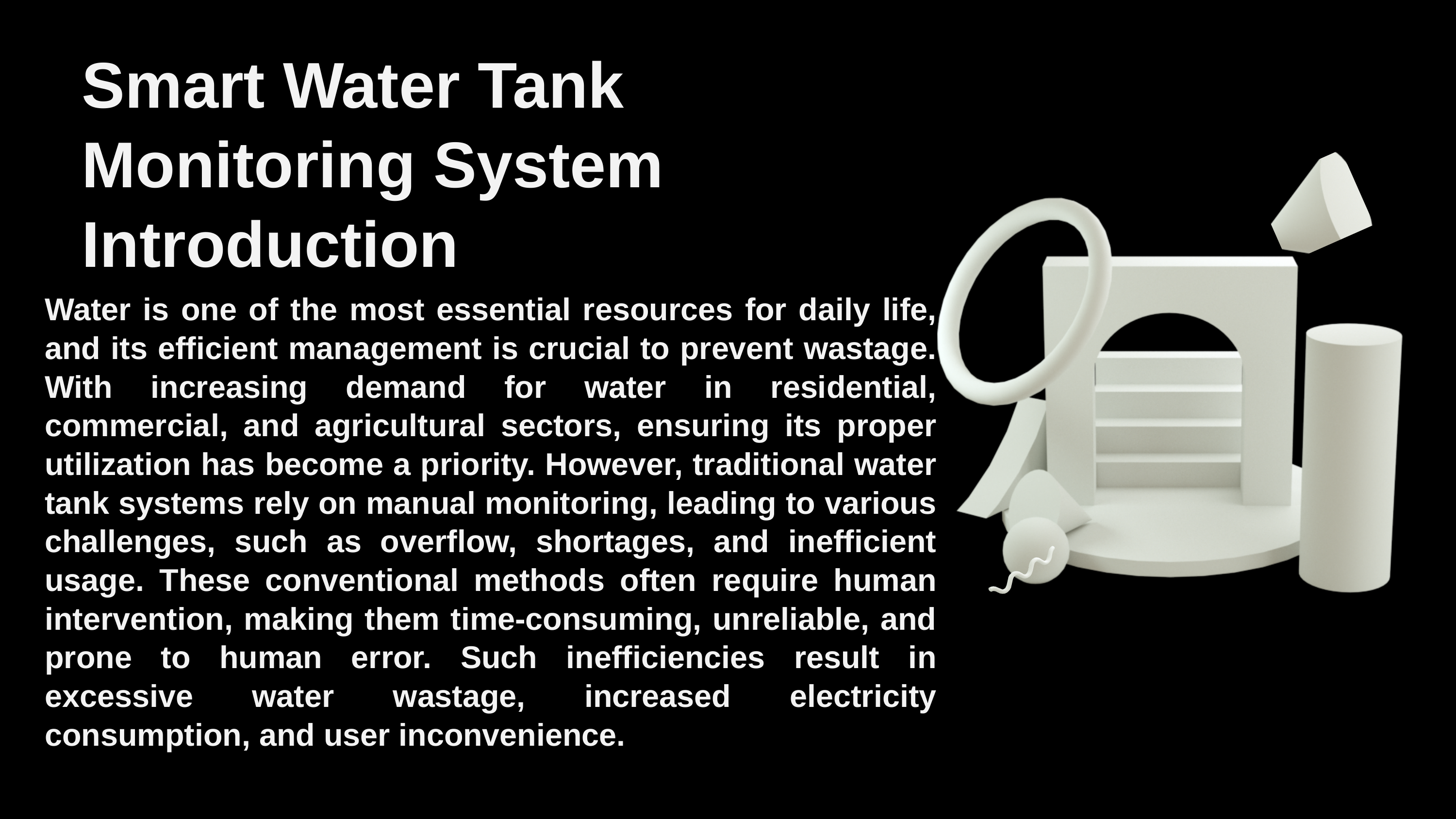

Smart Water Tank Monitoring System
Introduction

Water is one of the most essential resources for daily life, and its efficient management is crucial to prevent wastage. With increasing demand for water in residential, commercial, and agricultural sectors, ensuring its proper utilization has become a priority. However, traditional water tank systems rely on manual monitoring, leading to various challenges, such as overflow, shortages, and inefficient usage. These conventional methods often require human intervention, making them time-consuming, unreliable, and prone to human error. Such inefficiencies result in excessive water wastage, increased electricity consumption, and user inconvenience.